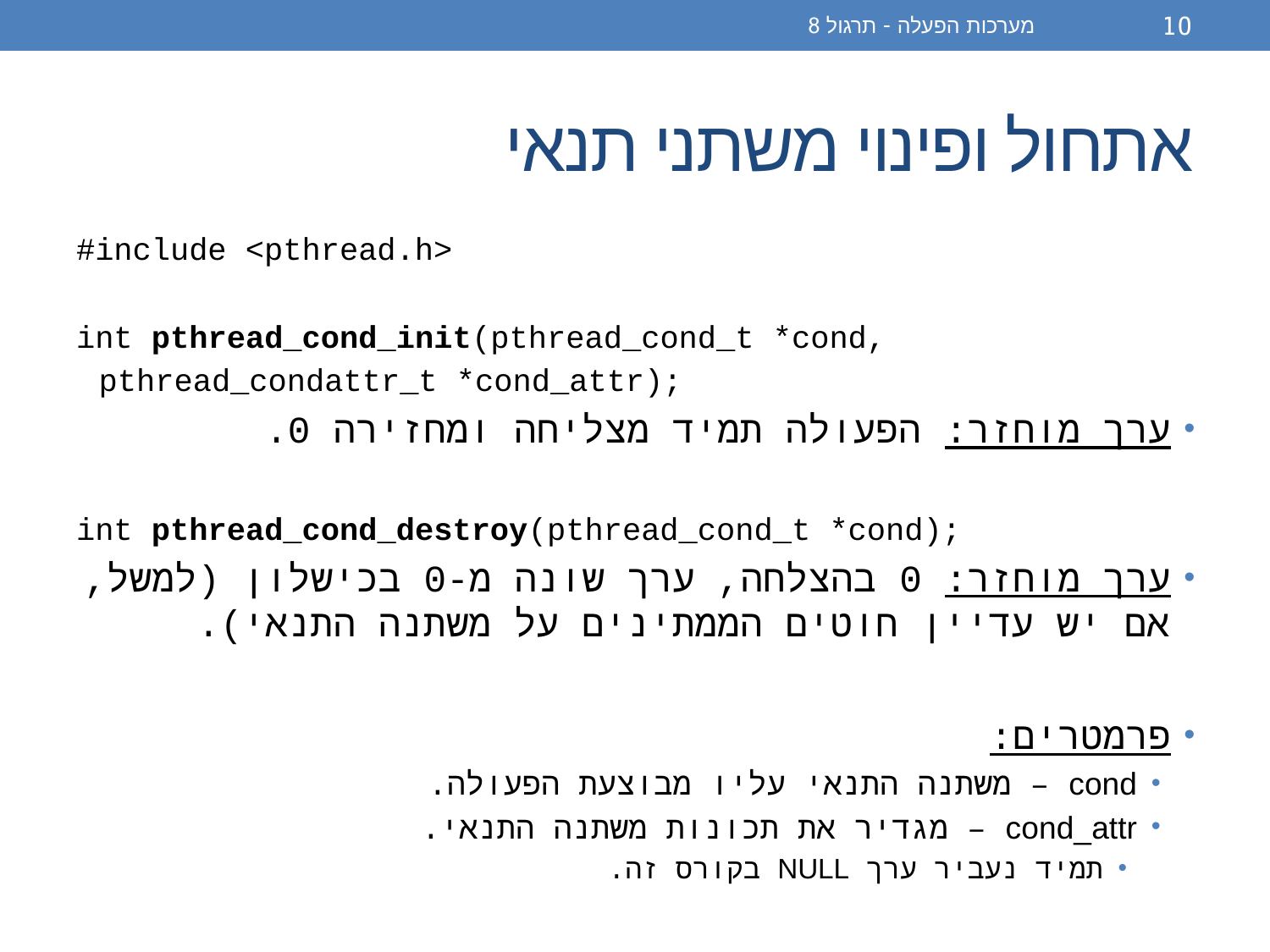

מערכות הפעלה - תרגול 8
10
# אתחול ופינוי משתני תנאי
#include <pthread.h>

int pthread_cond_init(pthread_cond_t *cond,
		pthread_condattr_t *cond_attr);
ערך מוחזר: הפעולה תמיד מצליחה ומחזירה 0.

int pthread_cond_destroy(pthread_cond_t *cond);
ערך מוחזר: 0 בהצלחה, ערך שונה מ-0 בכישלון (למשל, אם יש עדיין חוטים הממתינים על משתנה התנאי).

פרמטרים:
cond – משתנה התנאי עליו מבוצעת הפעולה.
cond_attr – מגדיר את תכונות משתנה התנאי.
תמיד נעביר ערך NULL בקורס זה.